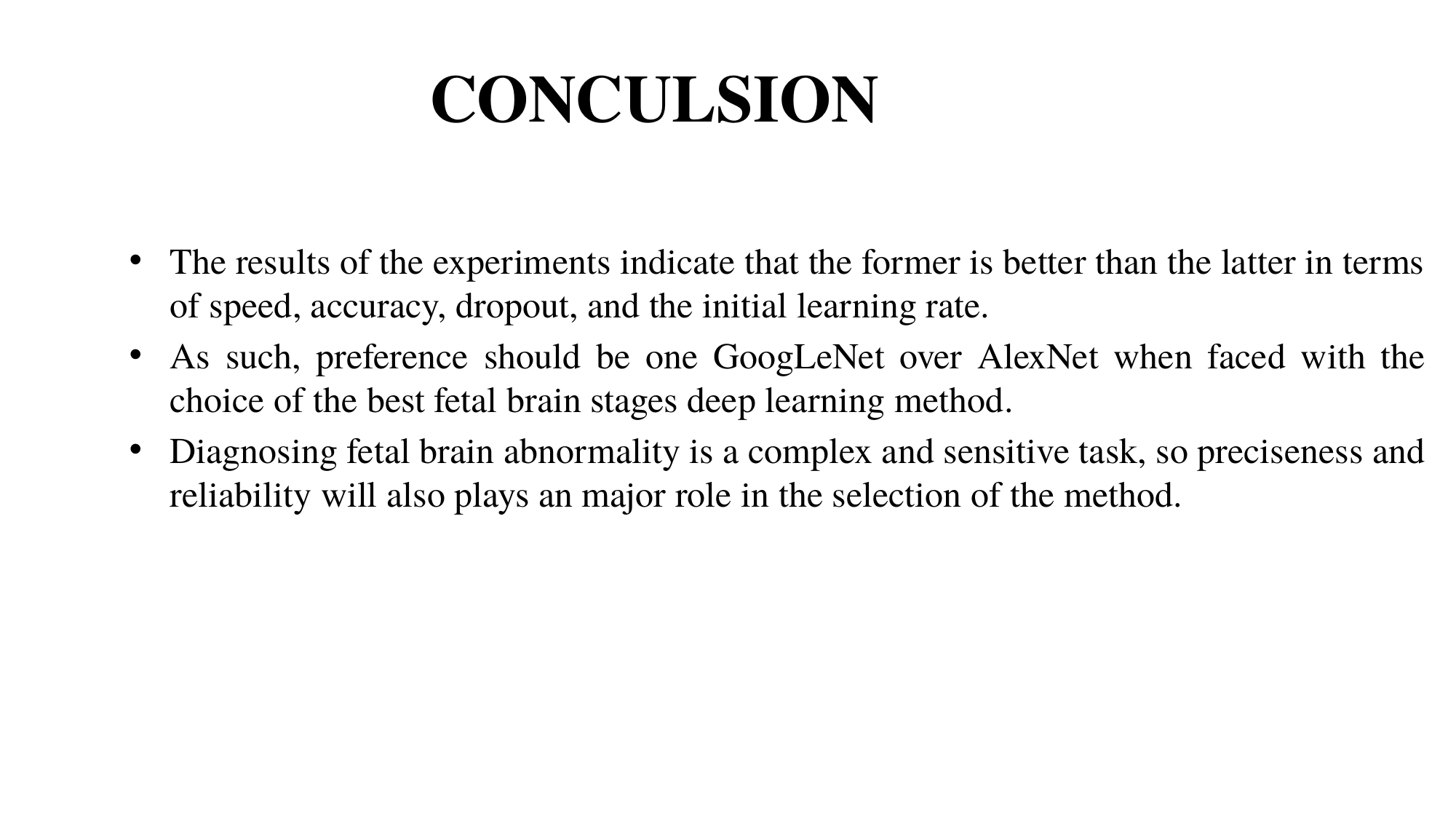

# CONCULSION
The results of the experiments indicate that the former is better than the latter in terms of speed, accuracy, dropout, and the initial learning rate.
As such, preference should be one GoogLeNet over AlexNet when faced with the choice of the best fetal brain stages deep learning method.
Diagnosing fetal brain abnormality is a complex and sensitive task, so preciseness and reliability will also plays an major role in the selection of the method.